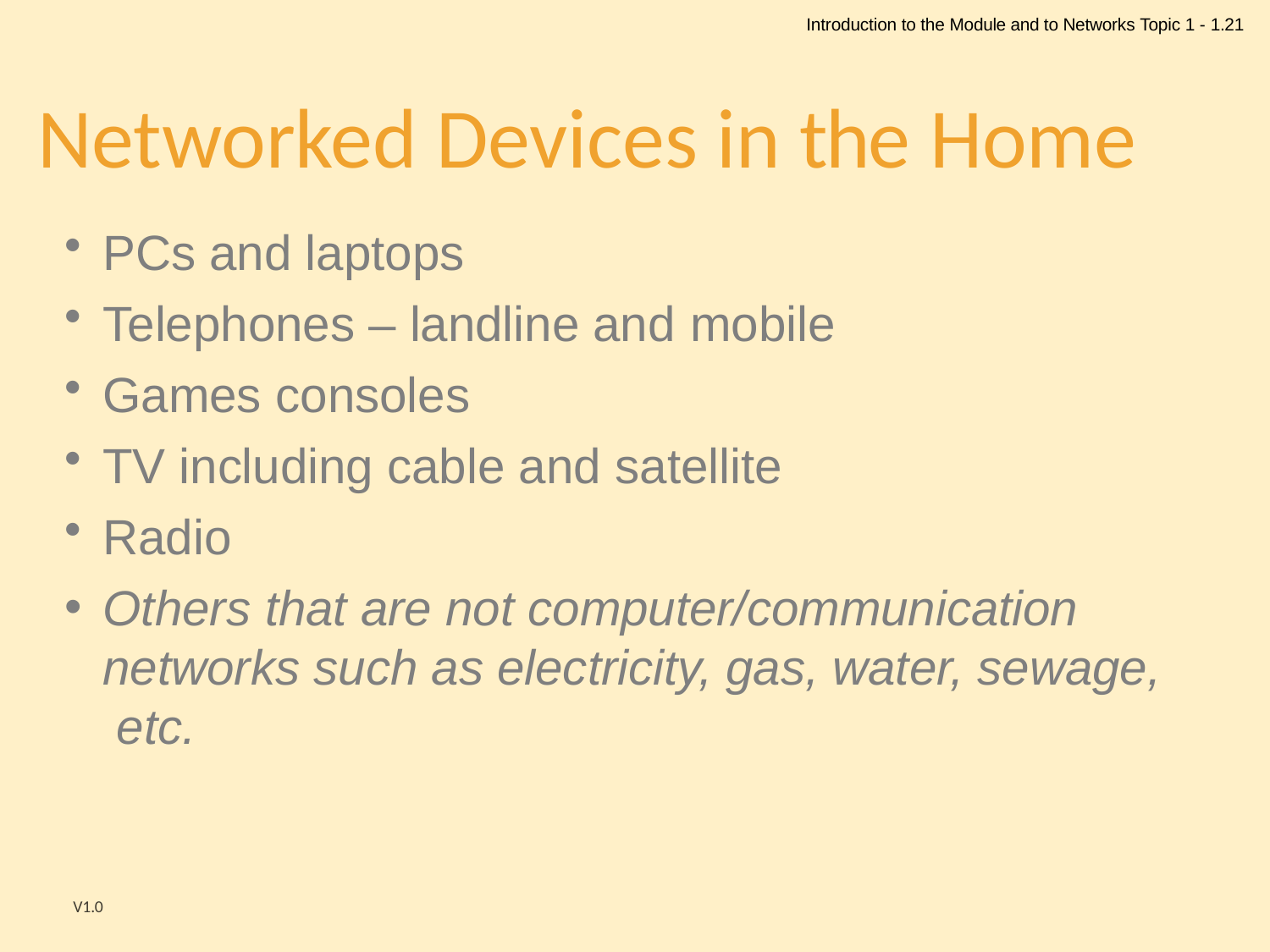

Introduction to the Module and to Networks Topic 1 - 1.21
# Networked Devices in the Home
PCs and laptops
Telephones – landline and mobile
Games consoles
TV including cable and satellite
Radio
Others that are not computer/communication  networks such as electricity, gas, water, sewage,  etc.
V1.0